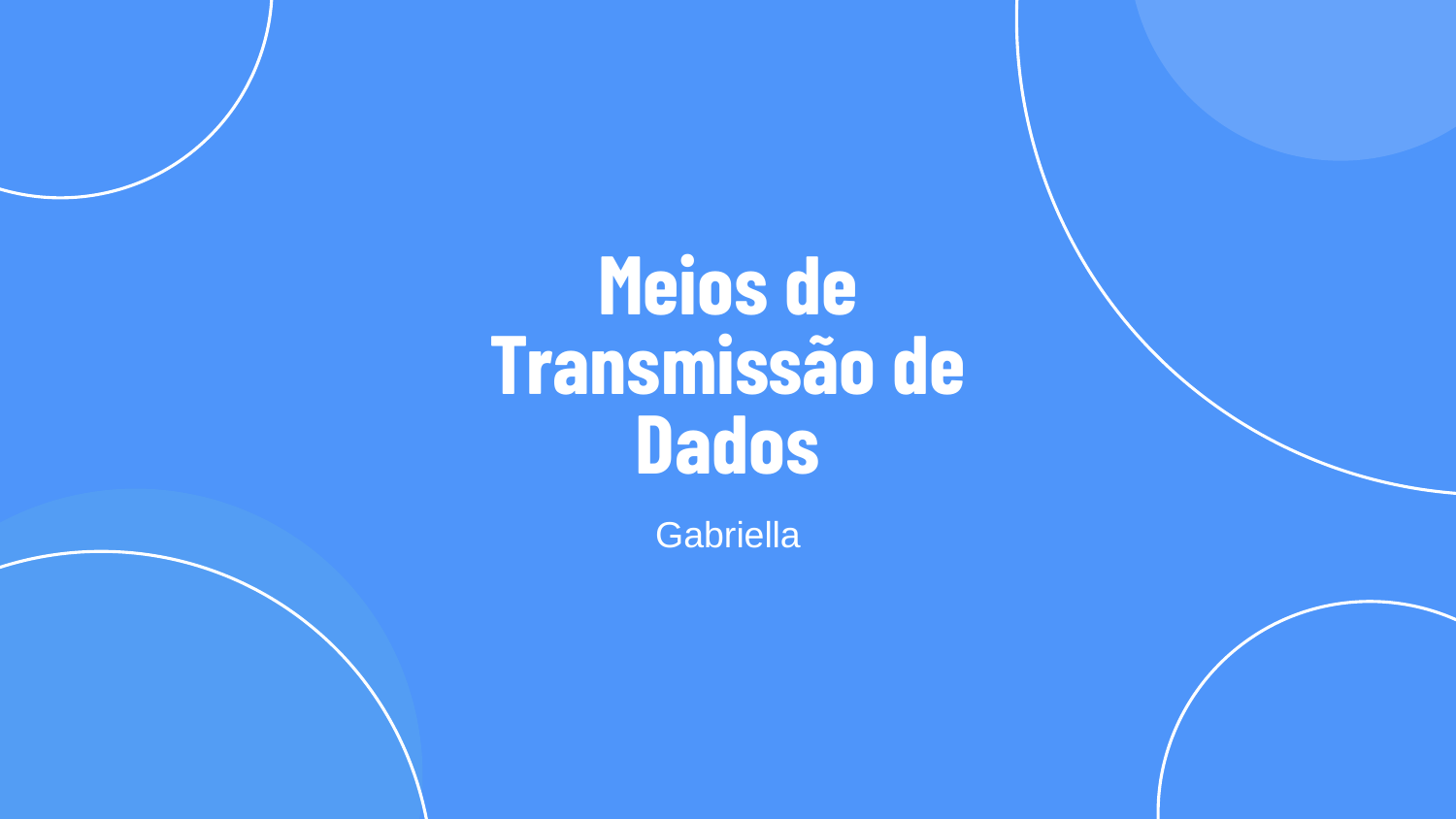

# Meios de Transmissão de Dados
Gabriella